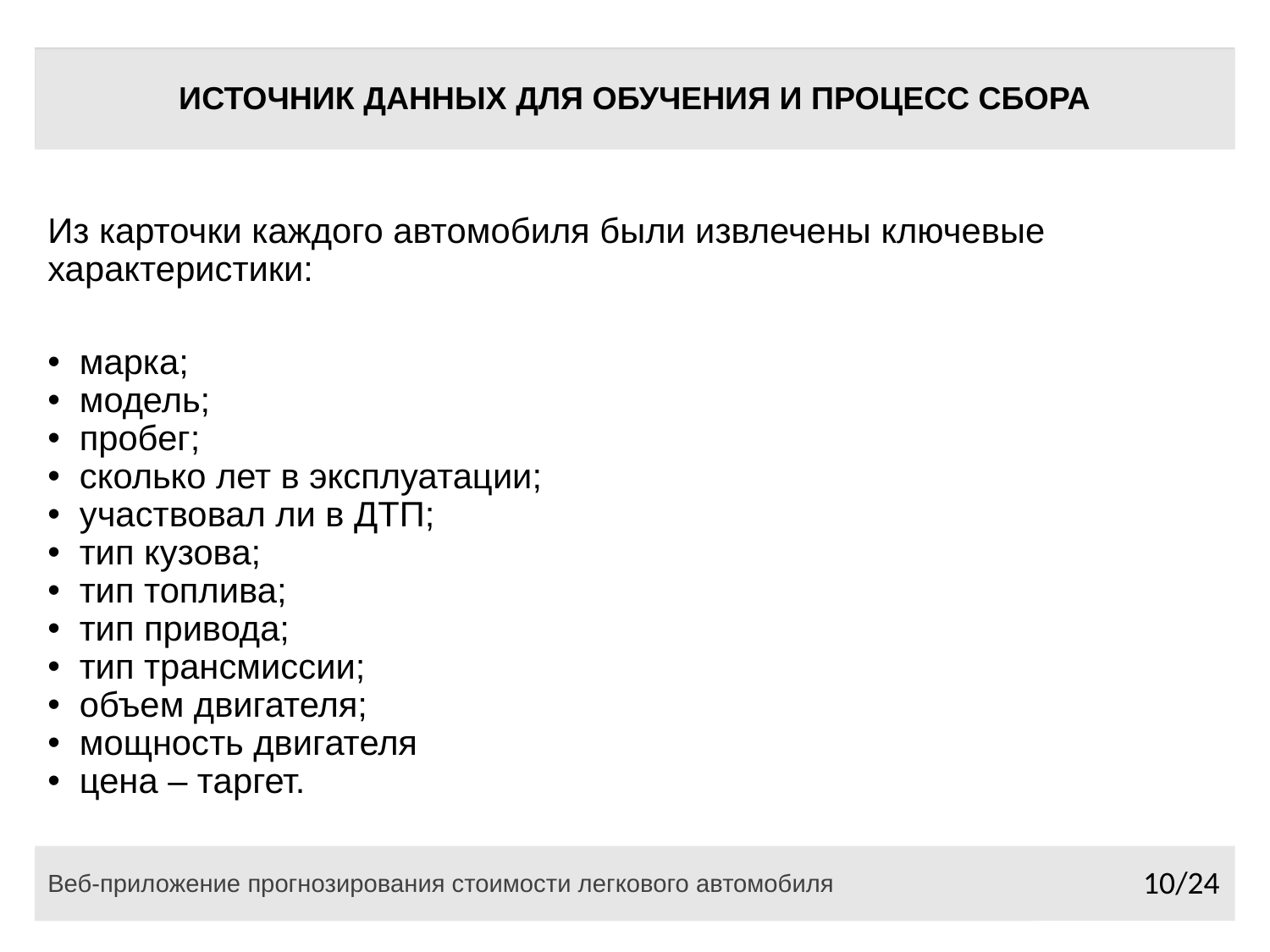

# ИСТОЧНИК ДАННЫХ ДЛЯ ОБУЧЕНИЯ И ПРОЦЕСС СБОРА
Из карточки каждого автомобиля были извлечены ключевые характеристики:

марка;
модель;
пробег;
сколько лет в эксплуатации;
участвовал ли в ДТП;
тип кузова;
тип топлива;
тип привода;
тип трансмиссии;
объем двигателя;
мощность двигателя
цена – таргет.

Веб-приложение прогнозирования стоимости легкового автомобиля
10/24